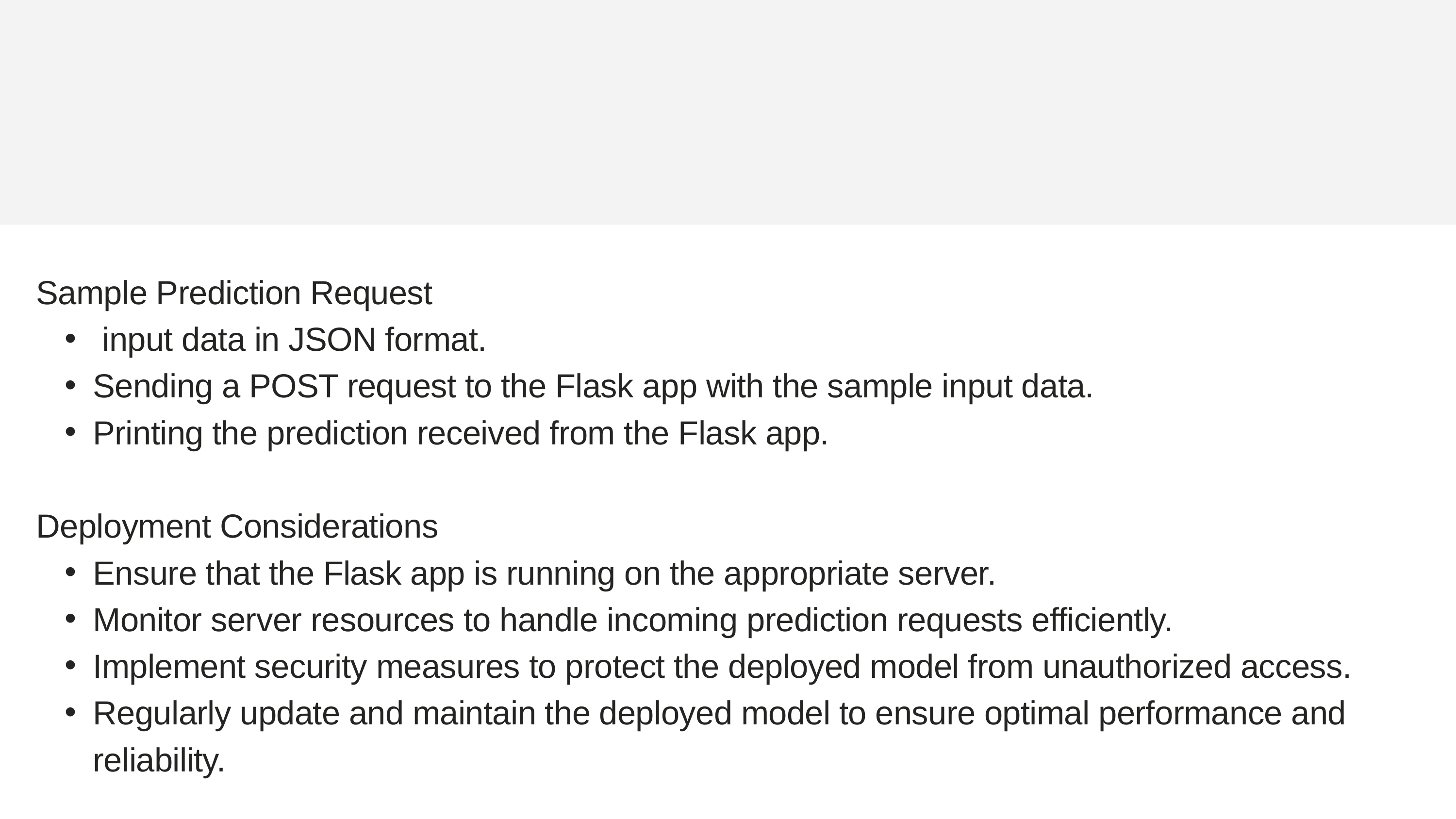

Sample Prediction Request
 input data in JSON format.
Sending a POST request to the Flask app with the sample input data.
Printing the prediction received from the Flask app.

Deployment Considerations
Ensure that the Flask app is running on the appropriate server.
Monitor server resources to handle incoming prediction requests efficiently.
Implement security measures to protect the deployed model from unauthorized access.
Regularly update and maintain the deployed model to ensure optimal performance and reliability.